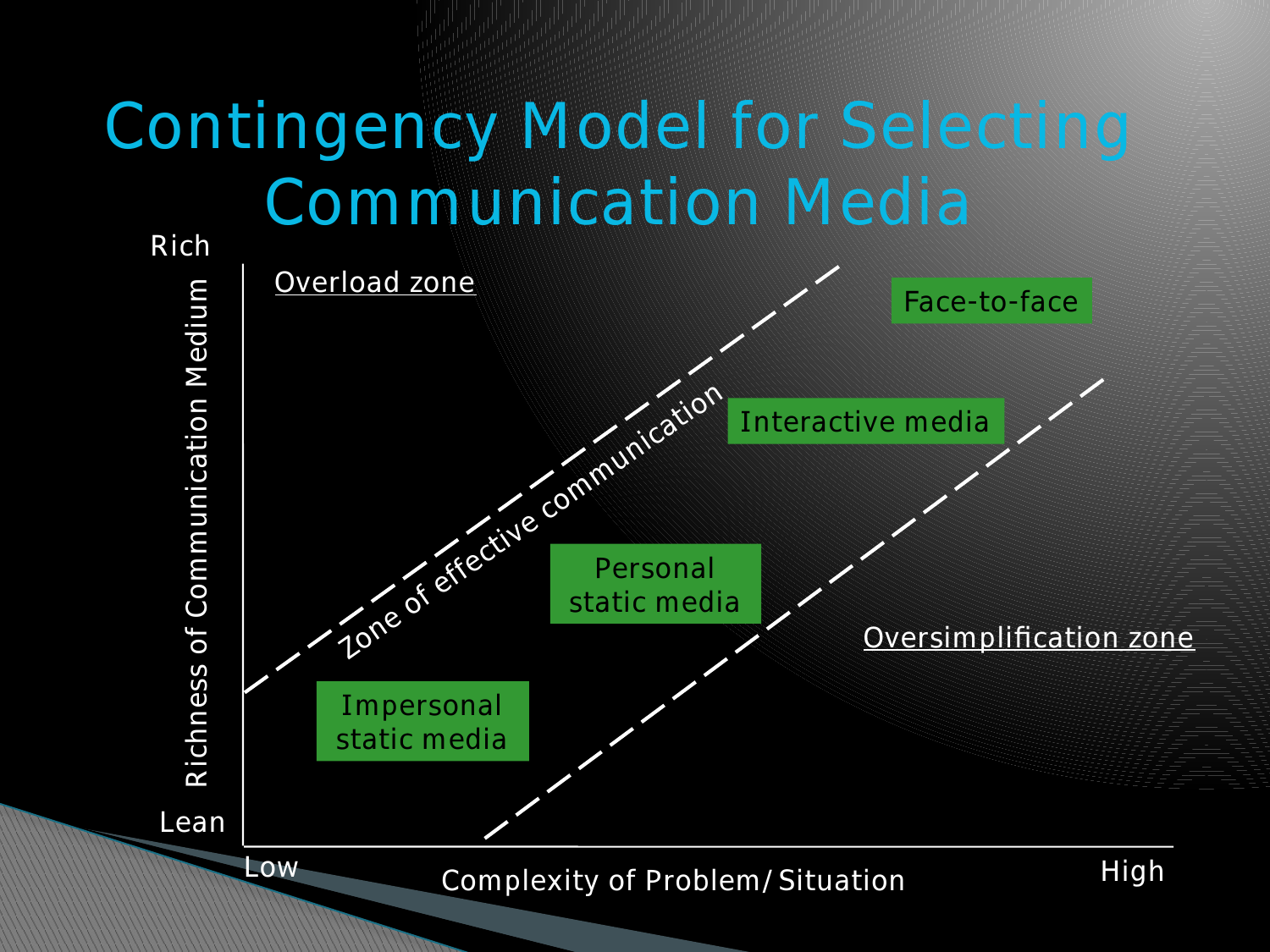

# Contingency Model for Selecting Communication Media
Rich
Overload zone

Face-to-face

Interactive media
Zone of effective communication
Richness of Communication Medium
Personal static media
Oversimplification zone
Impersonal static media
Lean
Low

High
Complexity of Problem/Situation